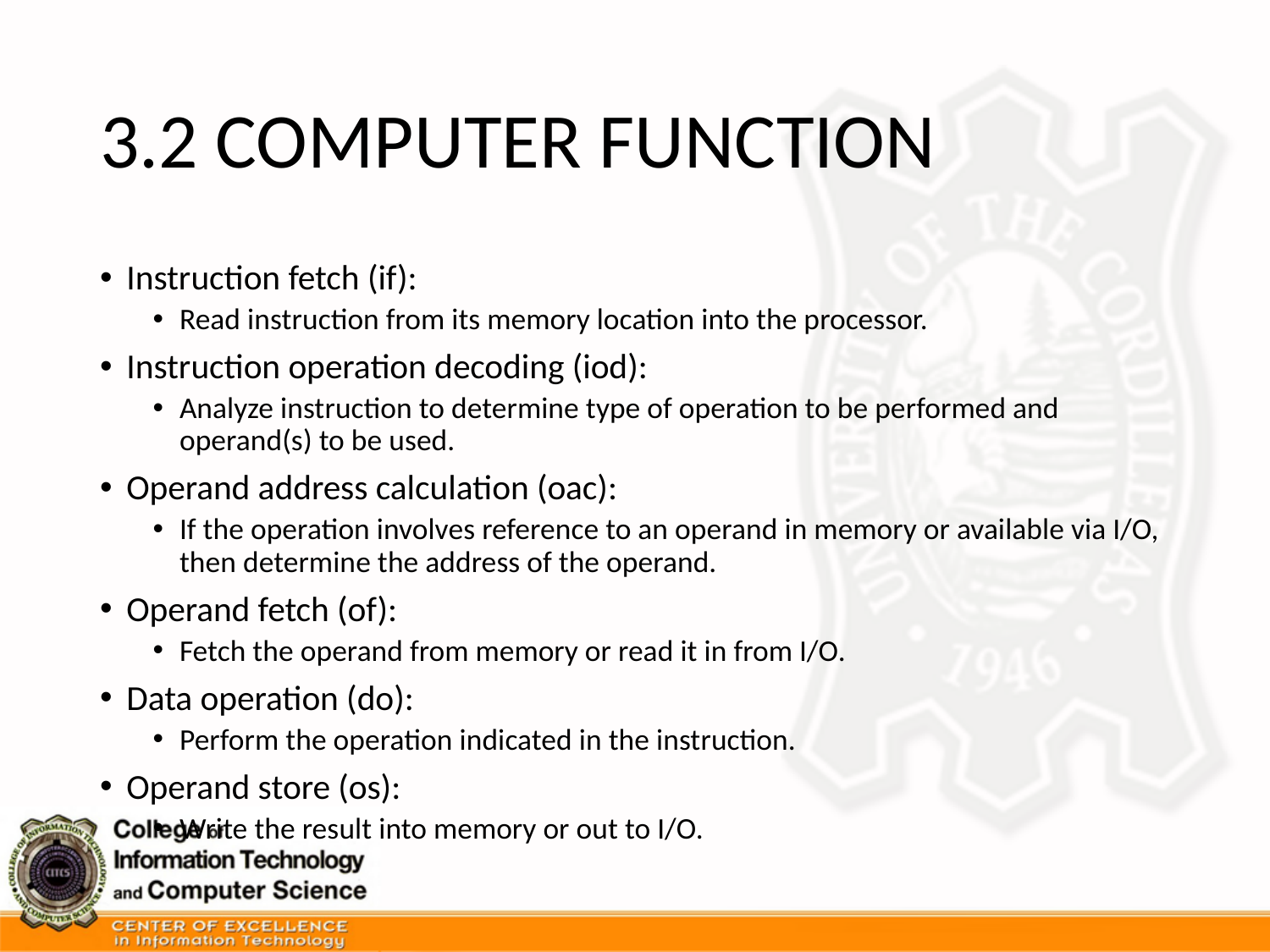

# 3.2 COMPUTER FUNCTION
Instruction fetch (if):
Read instruction from its memory location into the processor.
Instruction operation decoding (iod):
Analyze instruction to determine type of operation to be performed and operand(s) to be used.
Operand address calculation (oac):
If the operation involves reference to an operand in memory or available via I/O, then determine the address of the operand.
Operand fetch (of):
Fetch the operand from memory or read it in from I/O.
Data operation (do):
Perform the operation indicated in the instruction.
Operand store (os):
Write the result into memory or out to I/O.